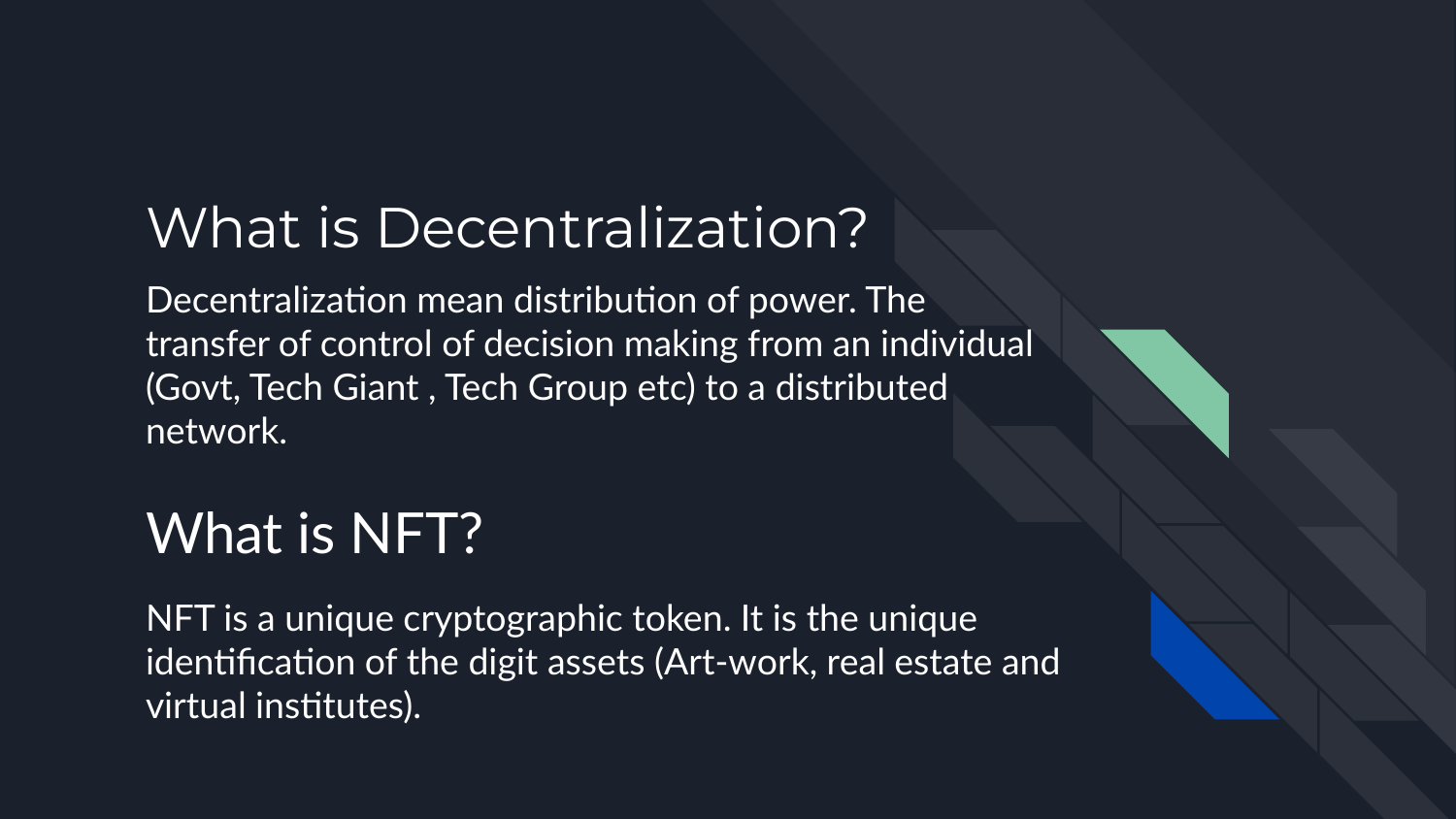

# What is Decentralization?
Decentralization mean distribution of power. The transfer of control of decision making from an individual (Govt, Tech Giant , Tech Group etc) to a distributed network.
What is NFT?
NFT is a unique cryptographic token. It is the unique identification of the digit assets (Art-work, real estate and virtual institutes).